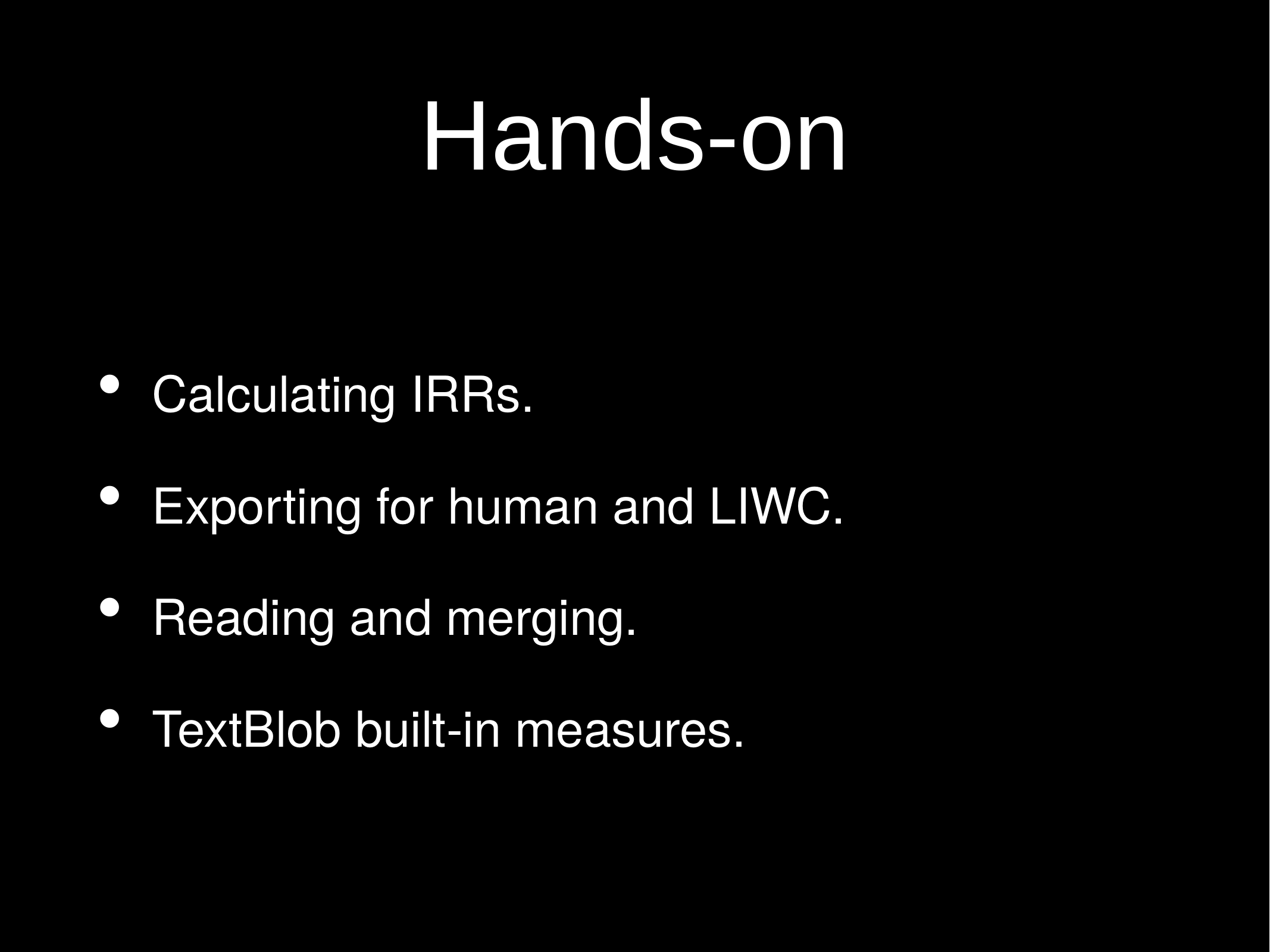

# Hands-on
Calculating IRRs.
Exporting for human and LIWC.
Reading and merging.
TextBlob built-in measures.